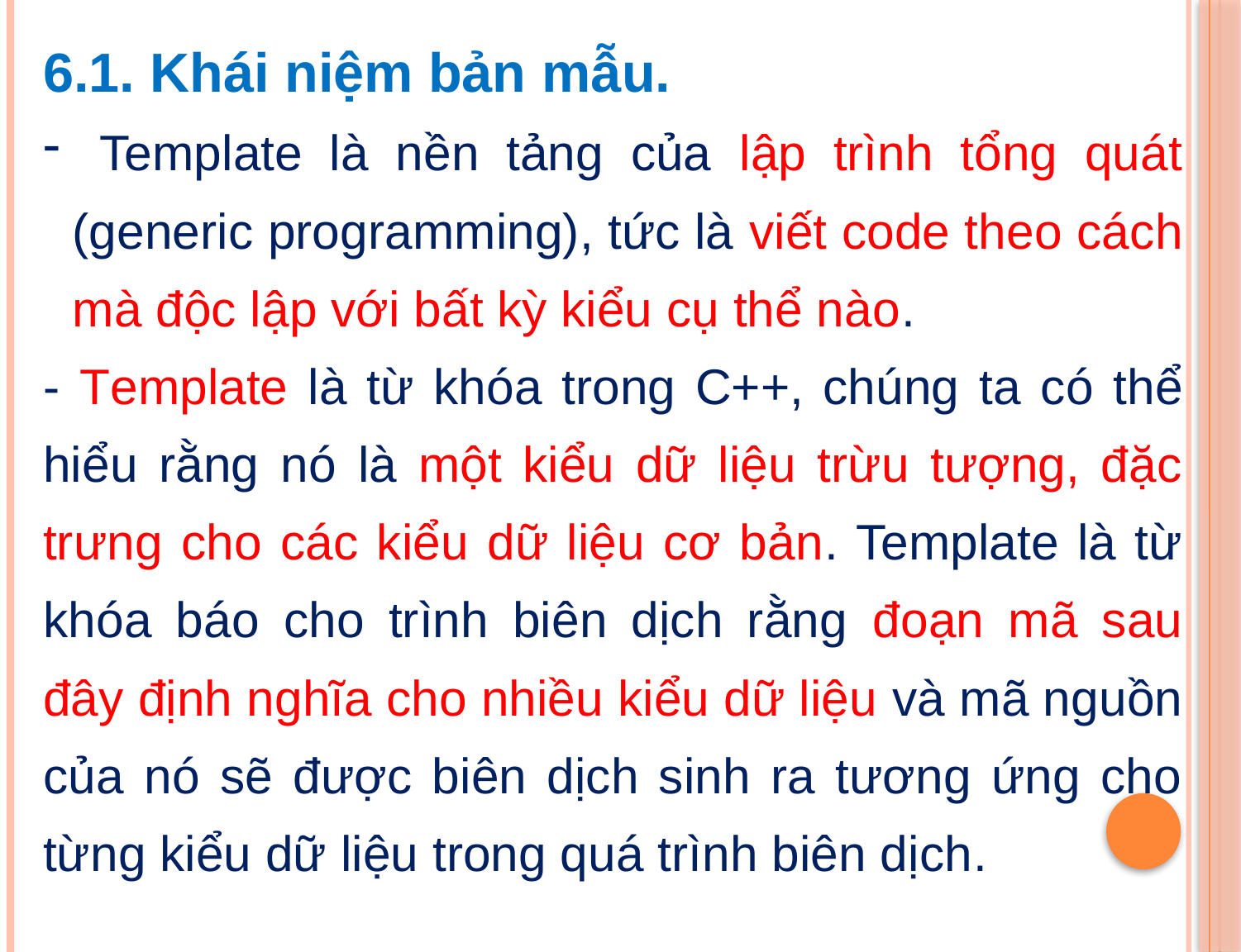

6.1. Khái niệm bản mẫu.
 Template là nền tảng của lập trình tổng quát (generic programming), tức là viết code theo cách mà độc lập với bất kỳ kiểu cụ thể nào.
- Template là từ khóa trong C++, chúng ta có thể hiểu rằng nó là một kiểu dữ liệu trừu tượng, đặc trưng cho các kiểu dữ liệu cơ bản. Template là từ khóa báo cho trình biên dịch rằng đoạn mã sau đây định nghĩa cho nhiều kiểu dữ liệu và mã nguồn của nó sẽ được biên dịch sinh ra tương ứng cho từng kiểu dữ liệu trong quá trình biên dịch.